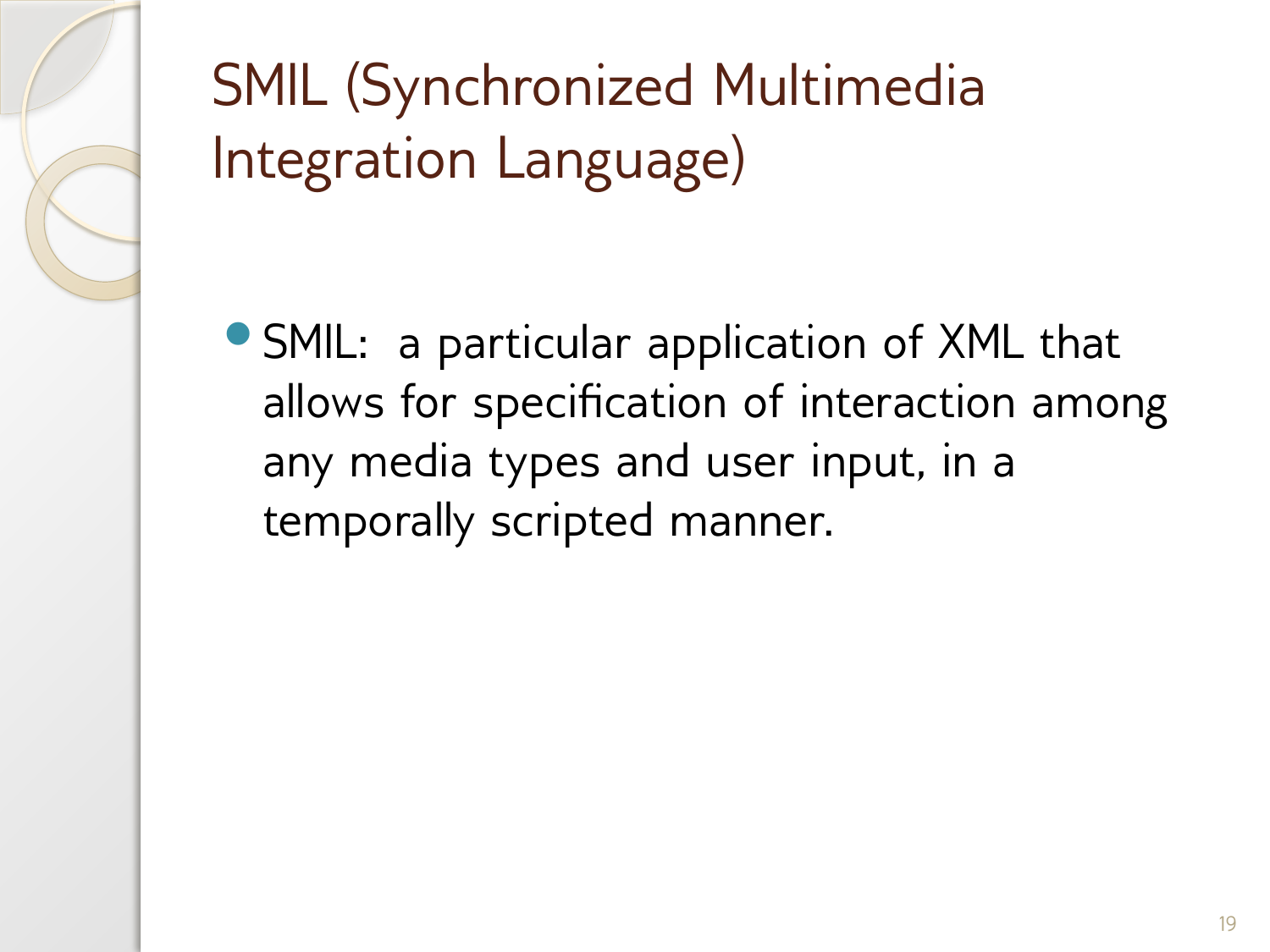

# SMIL (Synchronized Multimedia Integration Language)

SMIL:  a particular application of XML that allows for specification of interaction among any media types and user input, in a temporally scripted manner.
19